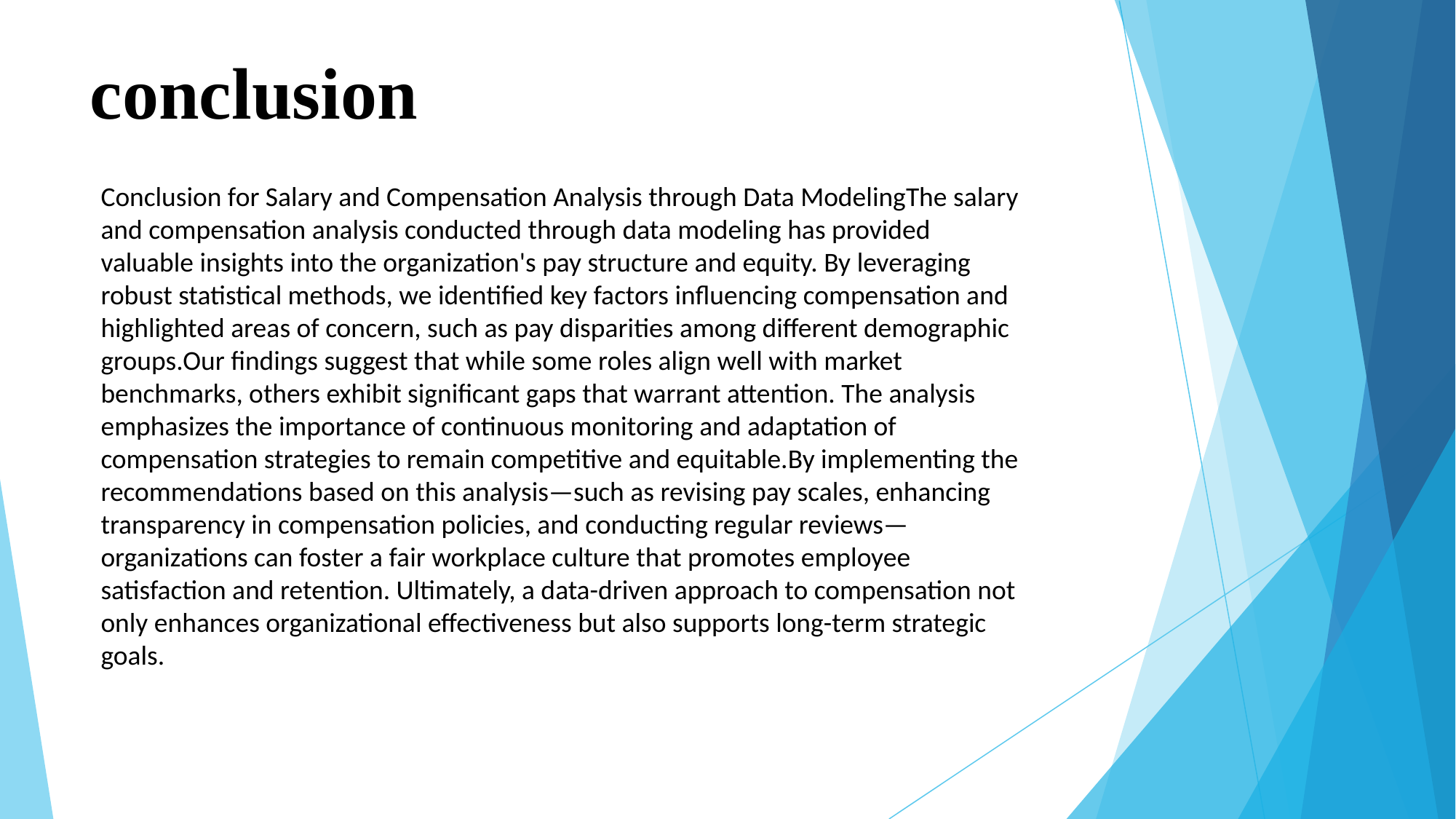

# conclusion
Conclusion for Salary and Compensation Analysis through Data ModelingThe salary and compensation analysis conducted through data modeling has provided valuable insights into the organization's pay structure and equity. By leveraging robust statistical methods, we identified key factors influencing compensation and highlighted areas of concern, such as pay disparities among different demographic groups.Our findings suggest that while some roles align well with market benchmarks, others exhibit significant gaps that warrant attention. The analysis emphasizes the importance of continuous monitoring and adaptation of compensation strategies to remain competitive and equitable.By implementing the recommendations based on this analysis—such as revising pay scales, enhancing transparency in compensation policies, and conducting regular reviews—organizations can foster a fair workplace culture that promotes employee satisfaction and retention. Ultimately, a data-driven approach to compensation not only enhances organizational effectiveness but also supports long-term strategic goals.